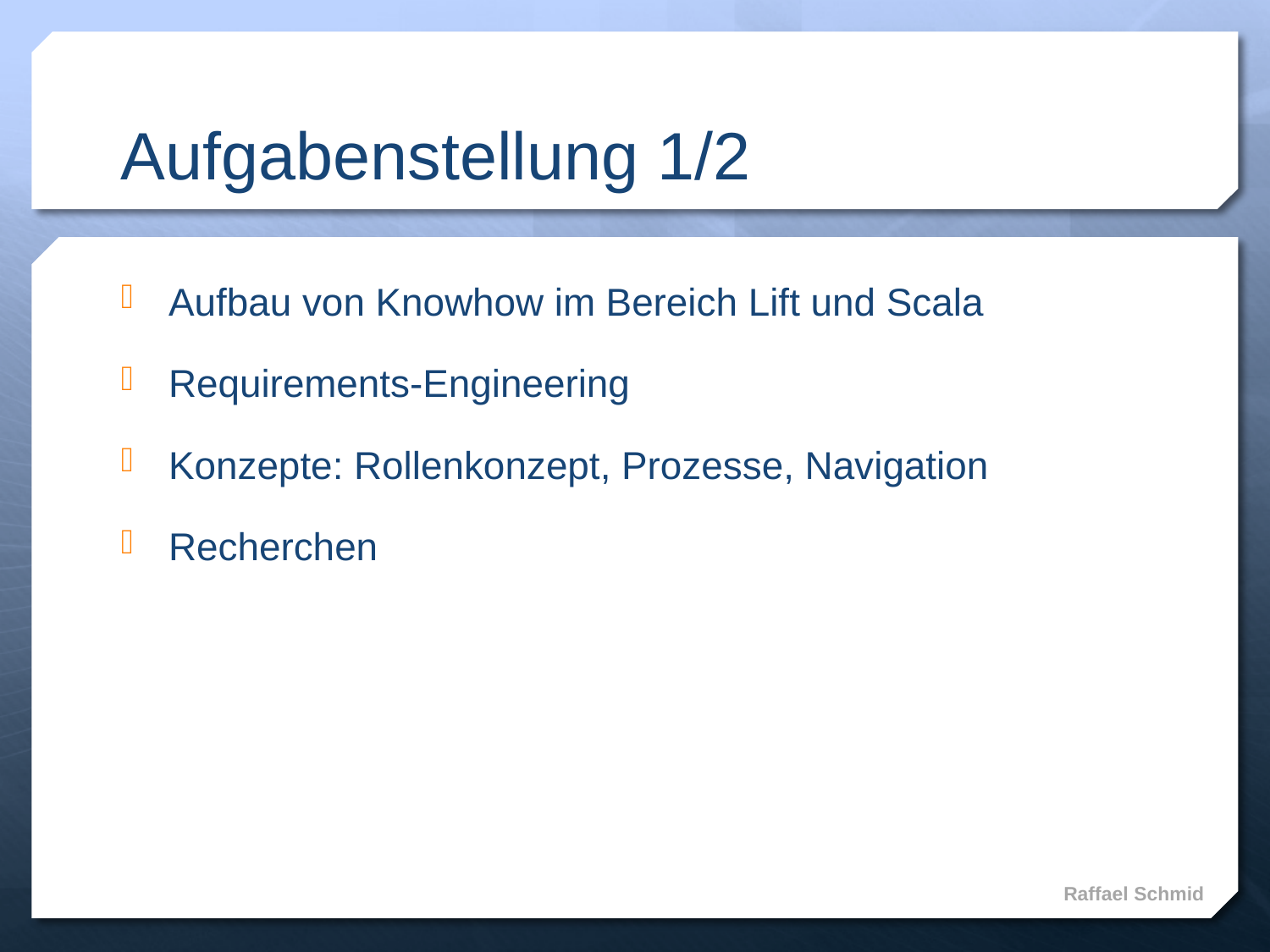

# Aufgabenstellung 1/2
Aufbau von Knowhow im Bereich Lift und Scala
Requirements-Engineering
Konzepte: Rollenkonzept, Prozesse, Navigation
Recherchen
Raffael Schmid